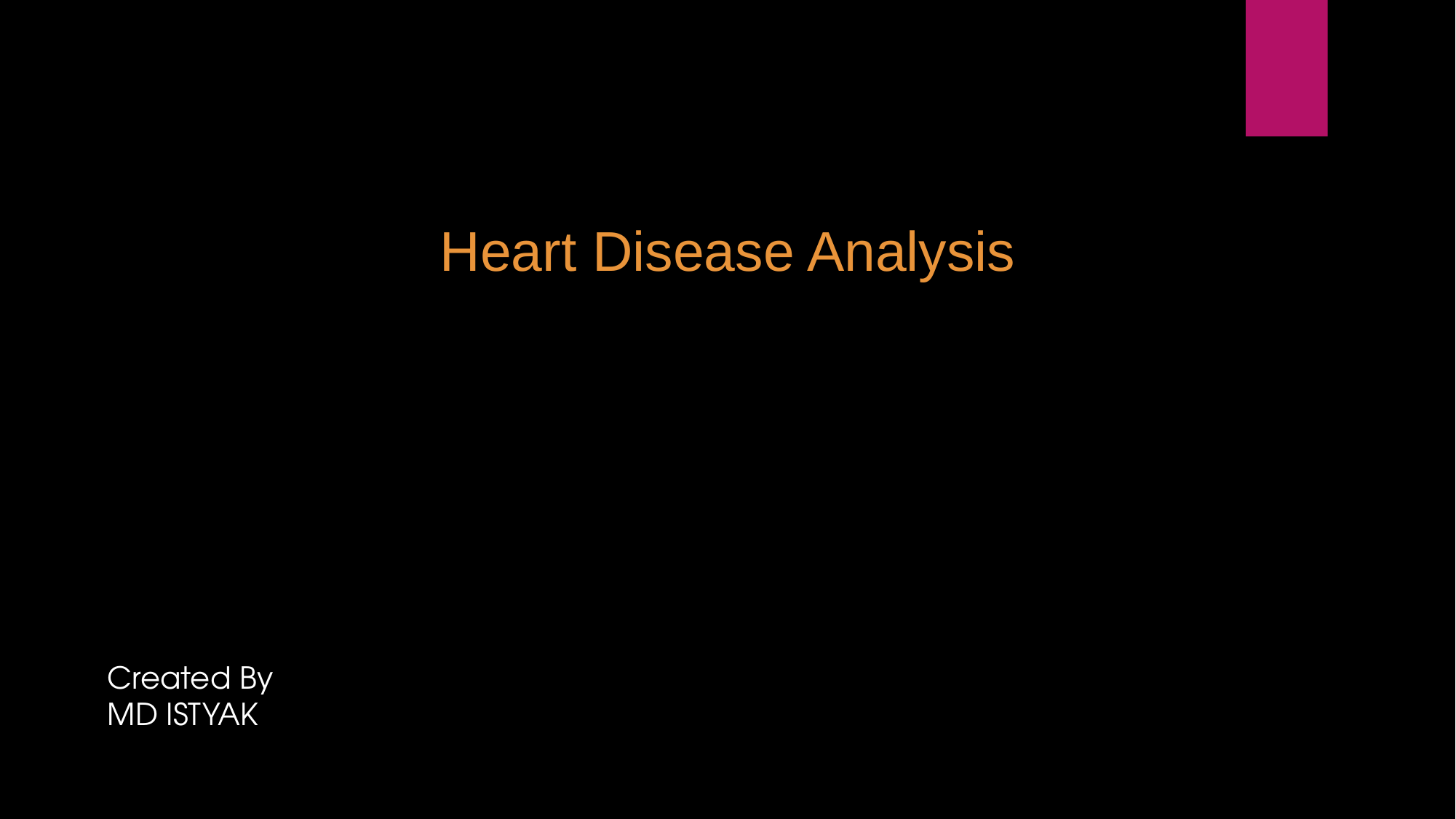

Heart Disease Analysis

Created By
MD ISTYAK